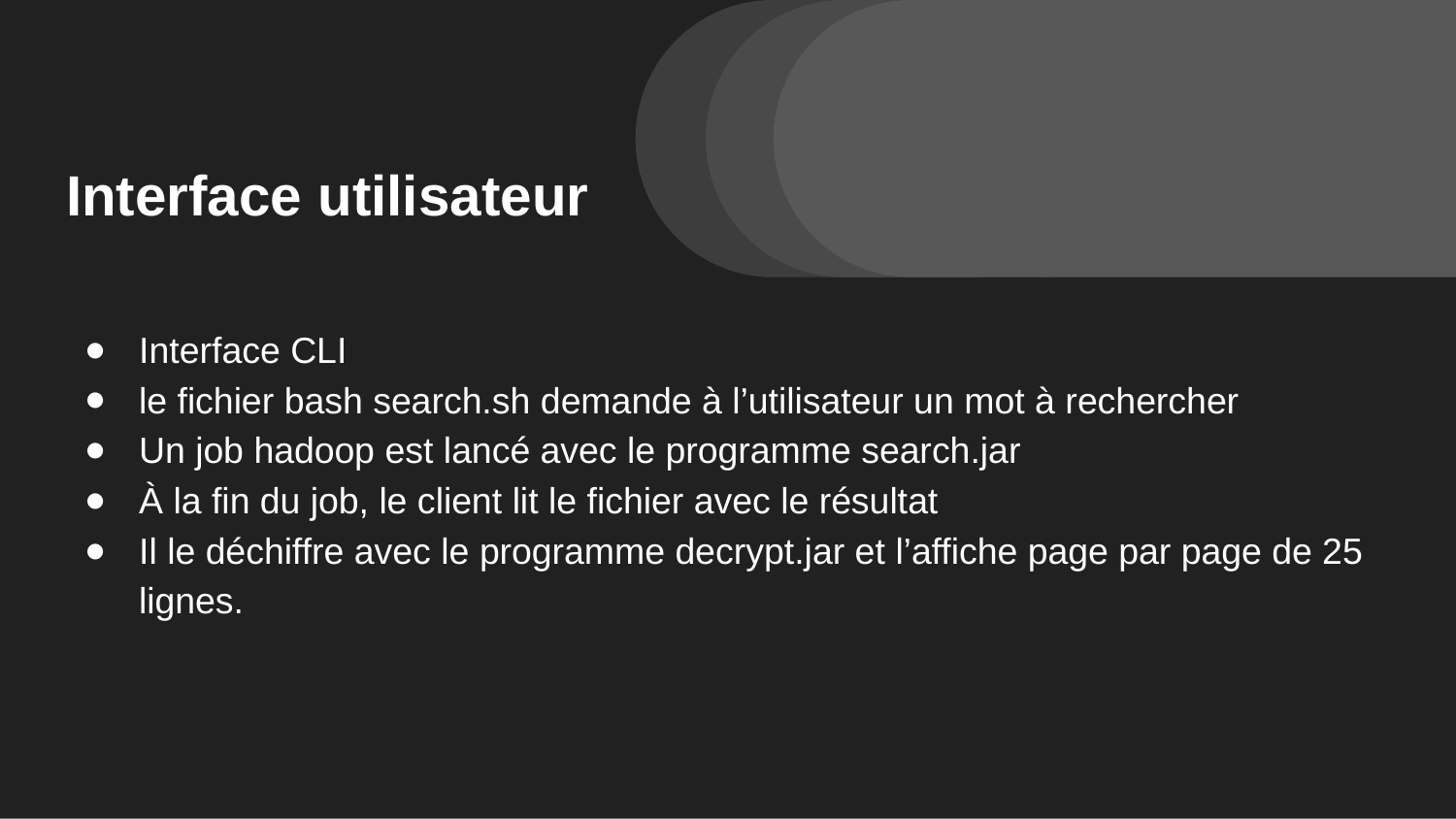

# Interface utilisateur
Interface CLI
le fichier bash search.sh demande à l’utilisateur un mot à rechercher
Un job hadoop est lancé avec le programme search.jar
À la fin du job, le client lit le fichier avec le résultat
Il le déchiffre avec le programme decrypt.jar et l’affiche page par page de 25 lignes.